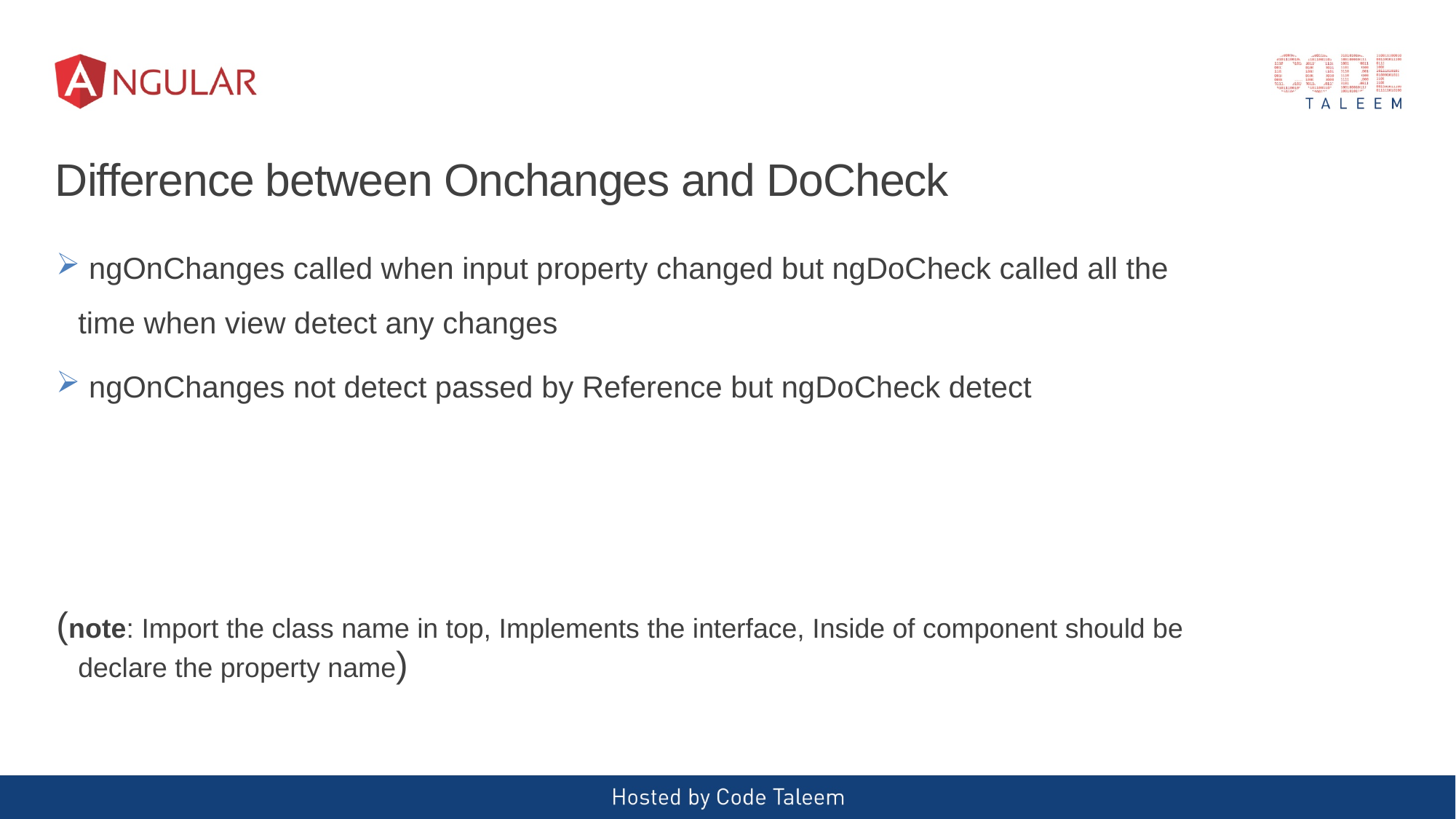

# Difference between Onchanges and DoCheck
 ngOnChanges called when input property changed but ngDoCheck called all the time when view detect any changes
 ngOnChanges not detect passed by Reference but ngDoCheck detect

(note: Import the class name in top, Implements the interface, Inside of component should be declare the property name)